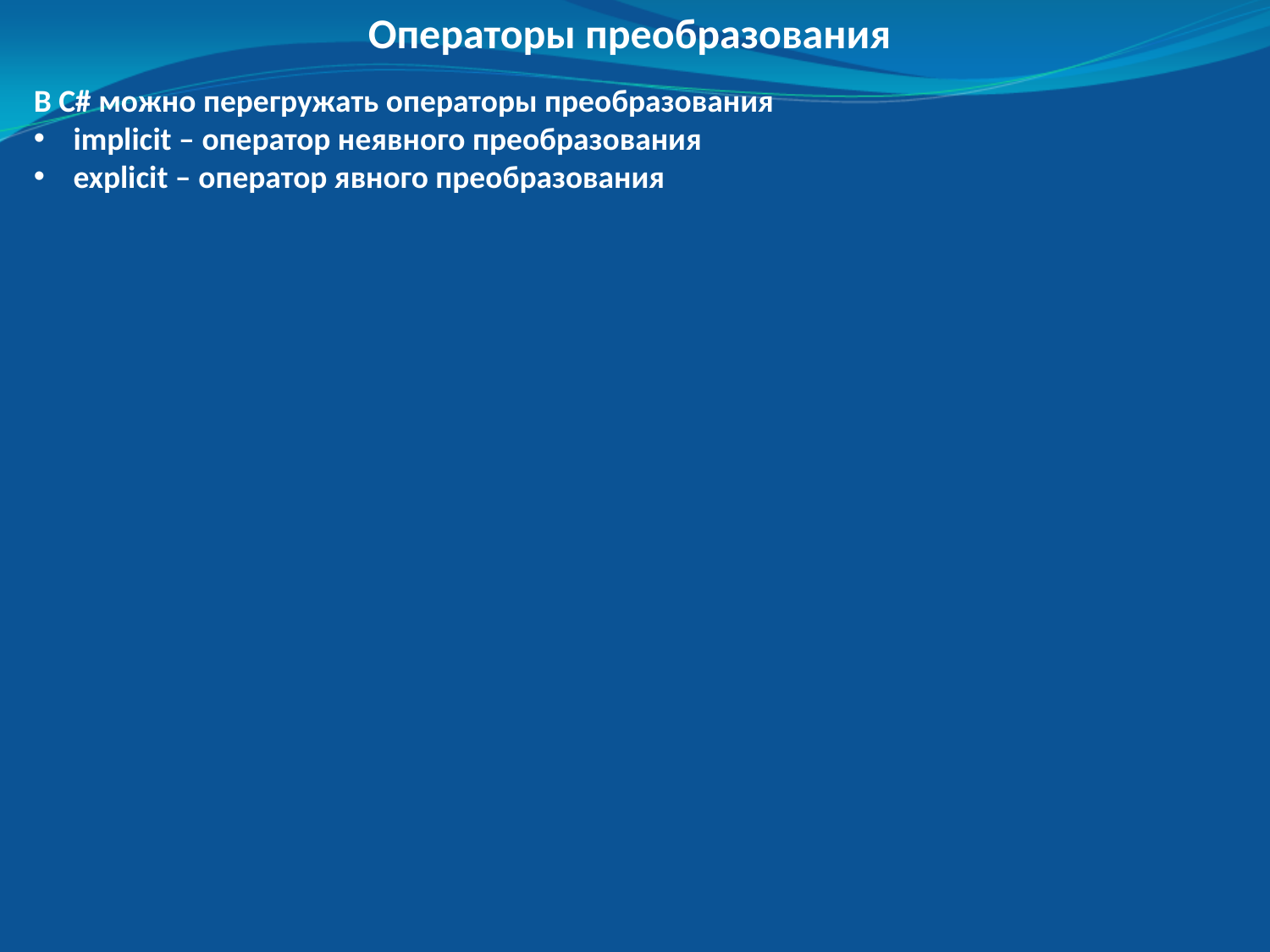

Операторы преобразования
В C# можно перегружать операторы преобразования
implicit – оператор неявного преобразования
explicit – оператор явного преобразования